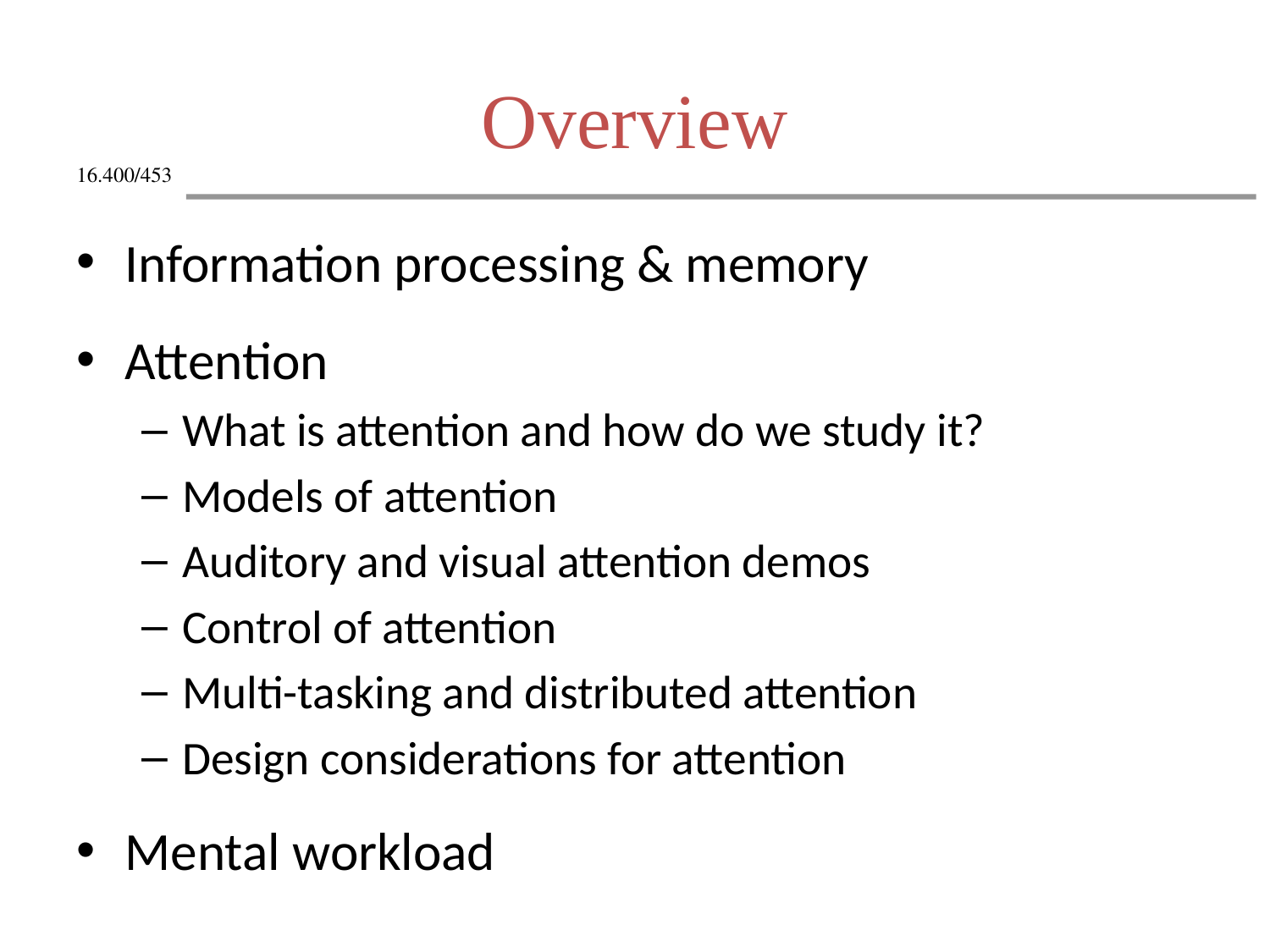

# Overview
Information processing & memory
Attention
What is attention and how do we study it?
Models of attention
Auditory and visual attention demos
Control of attention
Multi-tasking and distributed attention
Design considerations for attention
Mental workload